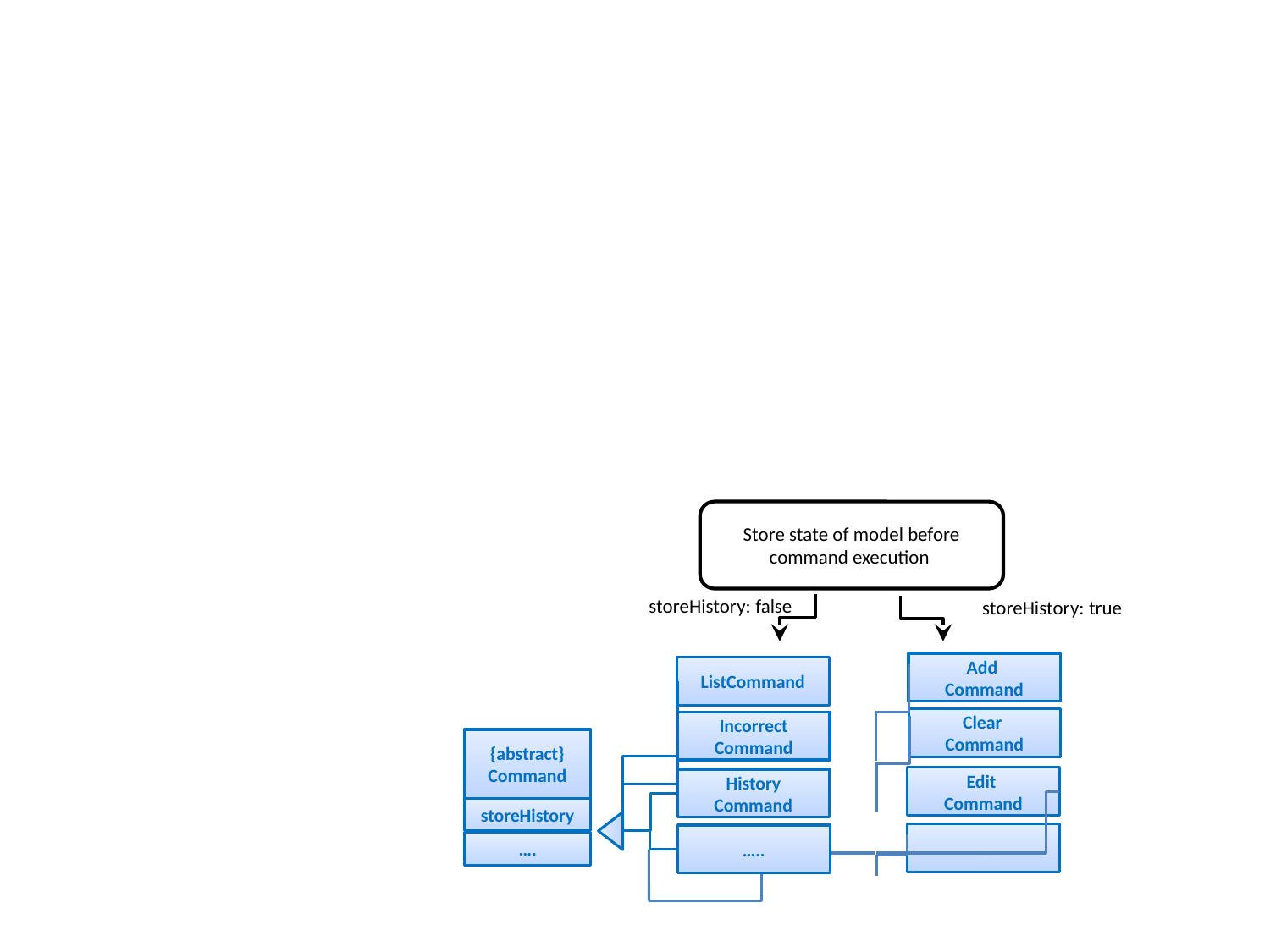

Store state of model before command execution
storeHistory: false
storeHistory: true
Add
Command
ListCommand
Clear
Command
Incorrect
Command
{abstract}
Command
storeHistory
….
Edit
Command
History
Command

…..
…..